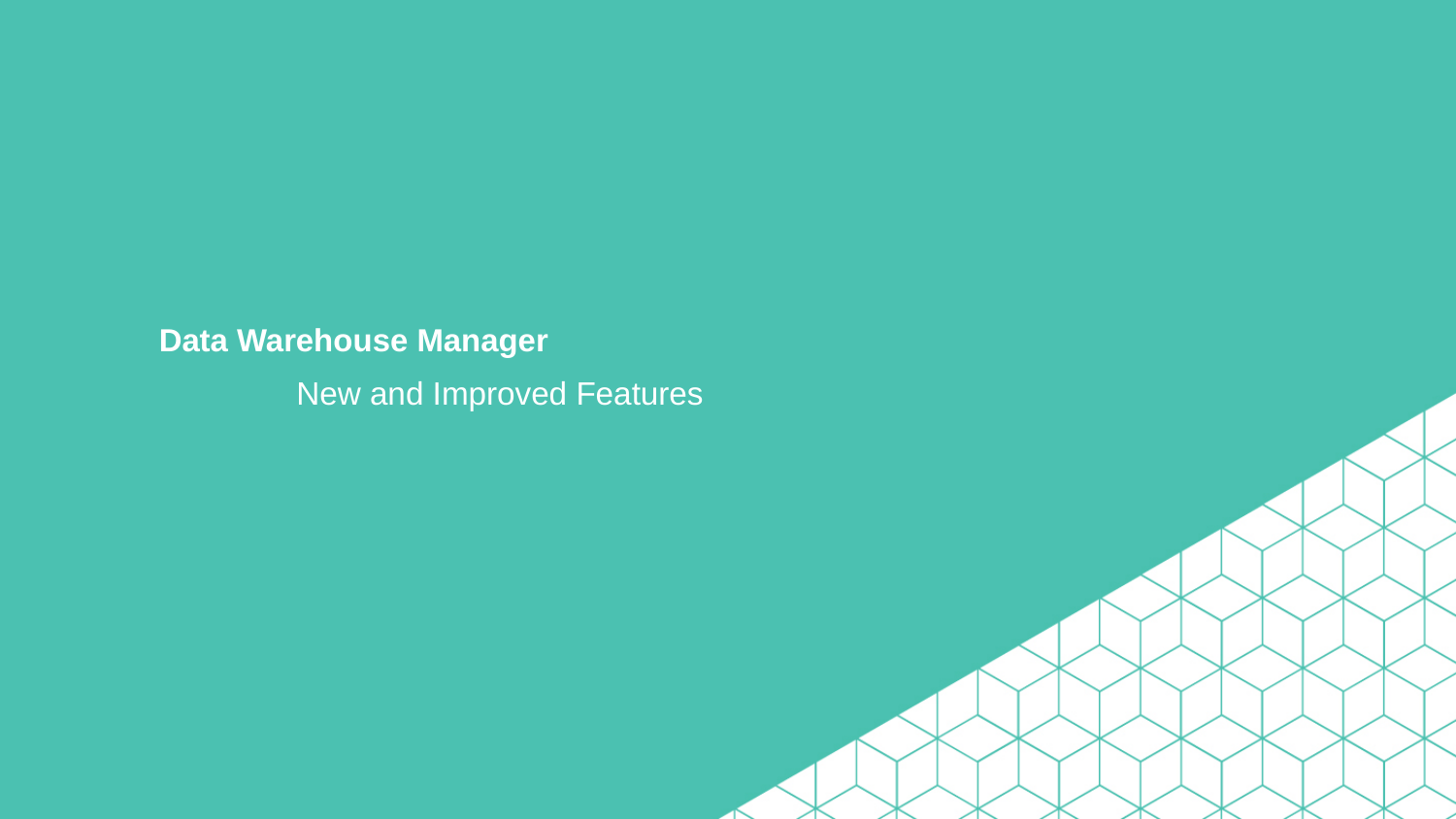

# Data Warehouse Manager
New and Improved Features